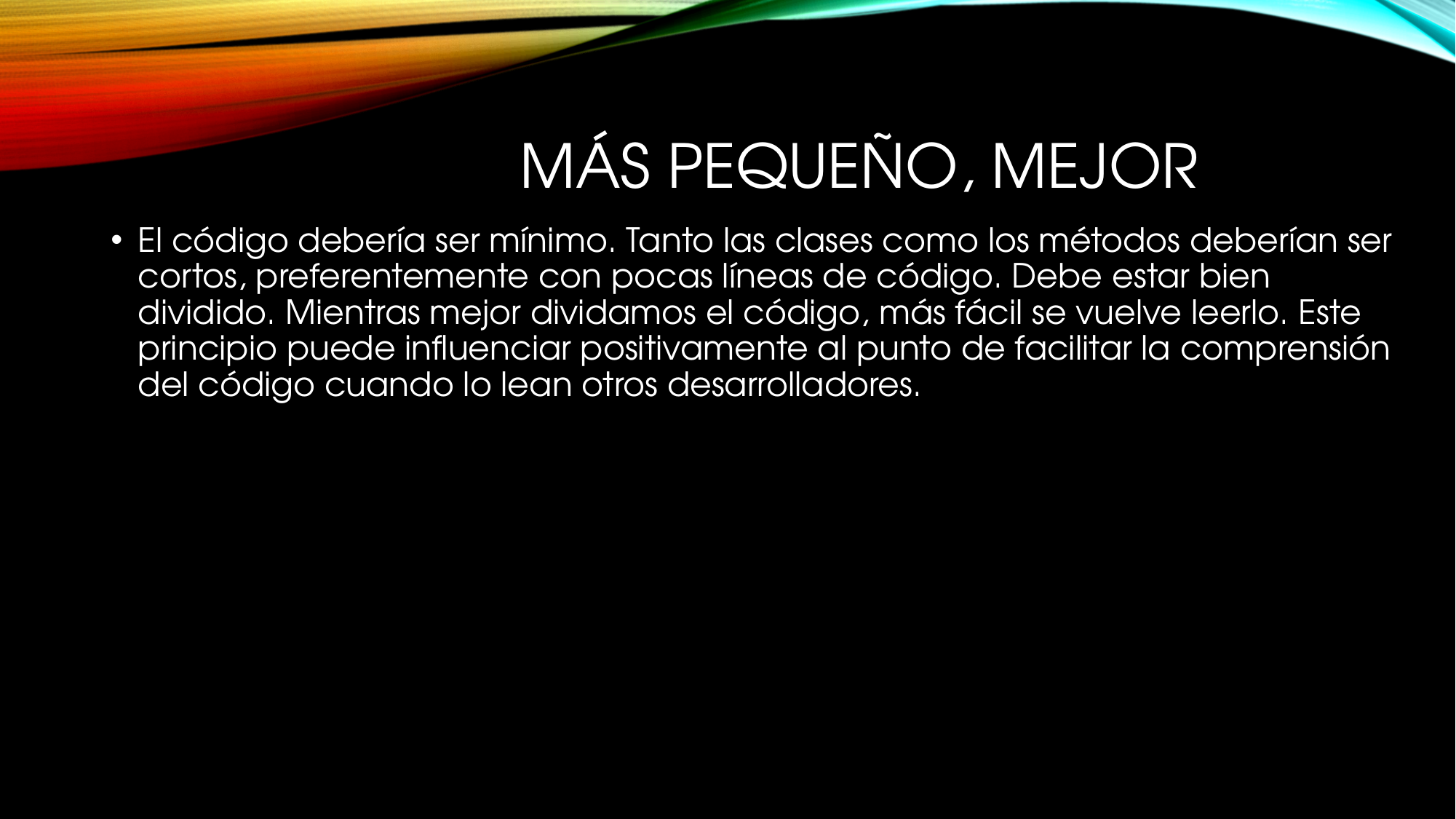

# Más pequeño, mejor
El código debería ser mínimo. Tanto las clases como los métodos deberían ser cortos, preferentemente con pocas líneas de código. Debe estar bien dividido. Mientras mejor dividamos el código, más fácil se vuelve leerlo. Este principio puede influenciar positivamente al punto de facilitar la comprensión del código cuando lo lean otros desarrolladores.